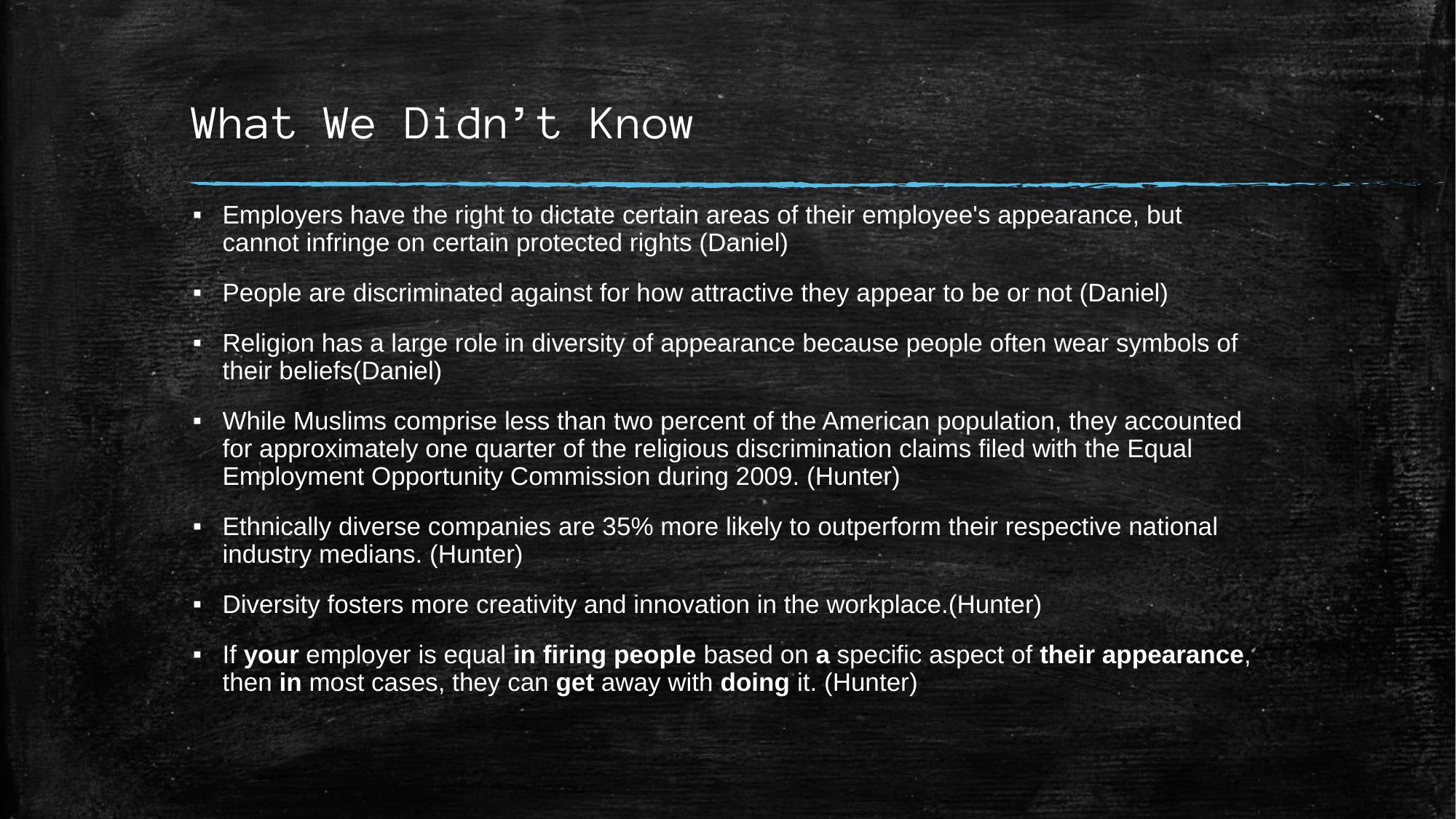

# What We Didn’t Know
Employers have the right to dictate certain areas of their employee's appearance, but cannot infringe on certain protected rights (Daniel)
People are discriminated against for how attractive they appear to be or not (Daniel)
Religion has a large role in diversity of appearance because people often wear symbols of their beliefs(Daniel)
While Muslims comprise less than two percent of the American population, they accounted for approximately one quarter of the religious discrimination claims filed with the Equal Employment Opportunity Commission during 2009. (Hunter)
Ethnically diverse companies are 35% more likely to outperform their respective national industry medians. (Hunter)
Diversity fosters more creativity and innovation in the workplace.(Hunter)
If your employer is equal in firing people based on a specific aspect of their appearance, then in most cases, they can get away with doing it. (Hunter)